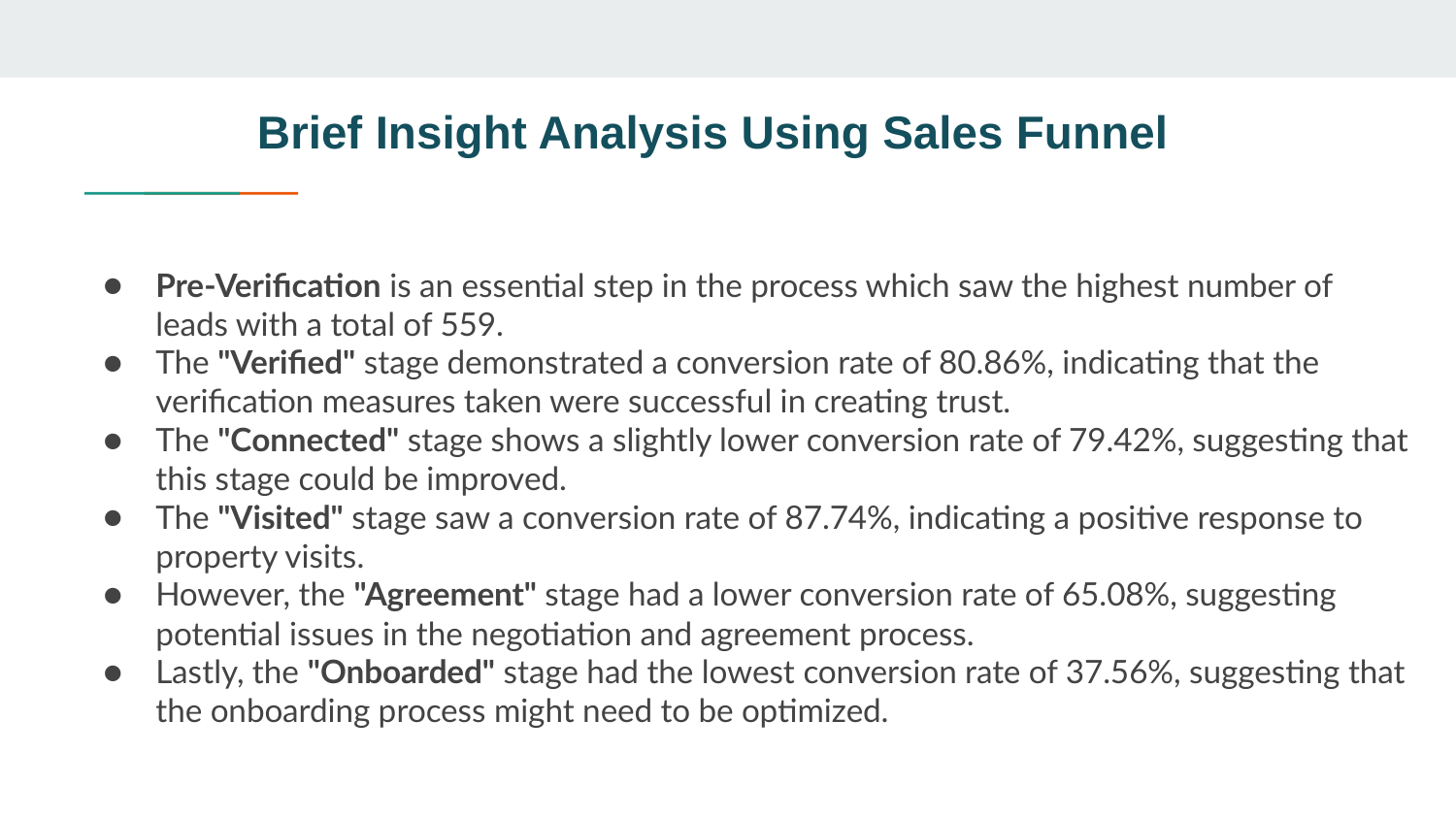

# Brief Insight Analysis Using Sales Funnel
Pre-Verification is an essential step in the process which saw the highest number of leads with a total of 559.
The "Verified" stage demonstrated a conversion rate of 80.86%, indicating that the verification measures taken were successful in creating trust.
The "Connected" stage shows a slightly lower conversion rate of 79.42%, suggesting that this stage could be improved.
The "Visited" stage saw a conversion rate of 87.74%, indicating a positive response to property visits.
However, the "Agreement" stage had a lower conversion rate of 65.08%, suggesting potential issues in the negotiation and agreement process.
Lastly, the "Onboarded" stage had the lowest conversion rate of 37.56%, suggesting that the onboarding process might need to be optimized.